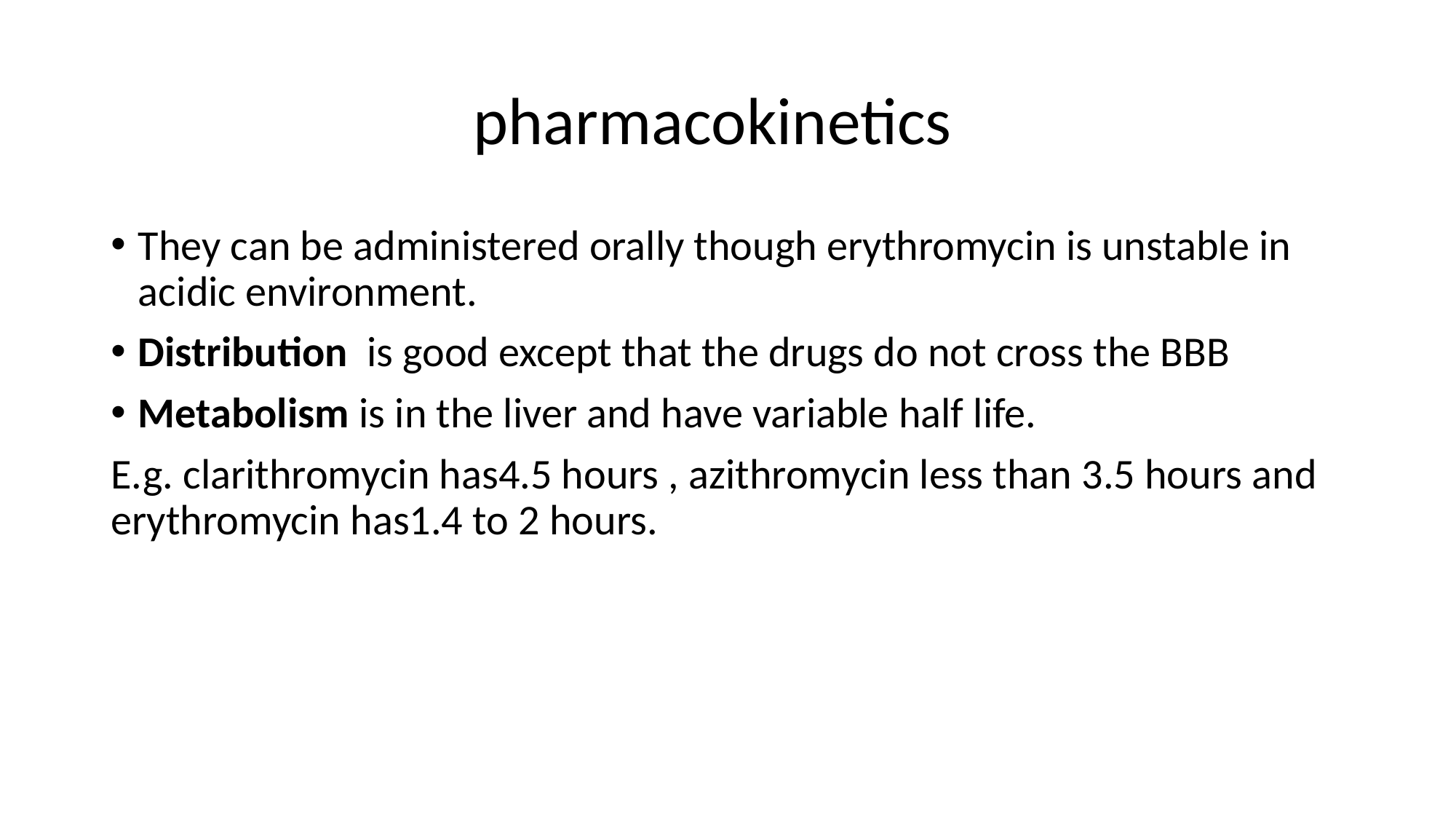

# pharmacokinetics
They can be administered orally though erythromycin is unstable in acidic environment.
Distribution  is good except that the drugs do not cross the BBB
Metabolism is in the liver and have variable half life.
E.g. clarithromycin has4.5 hours , azithromycin less than 3.5 hours and erythromycin has1.4 to 2 hours.